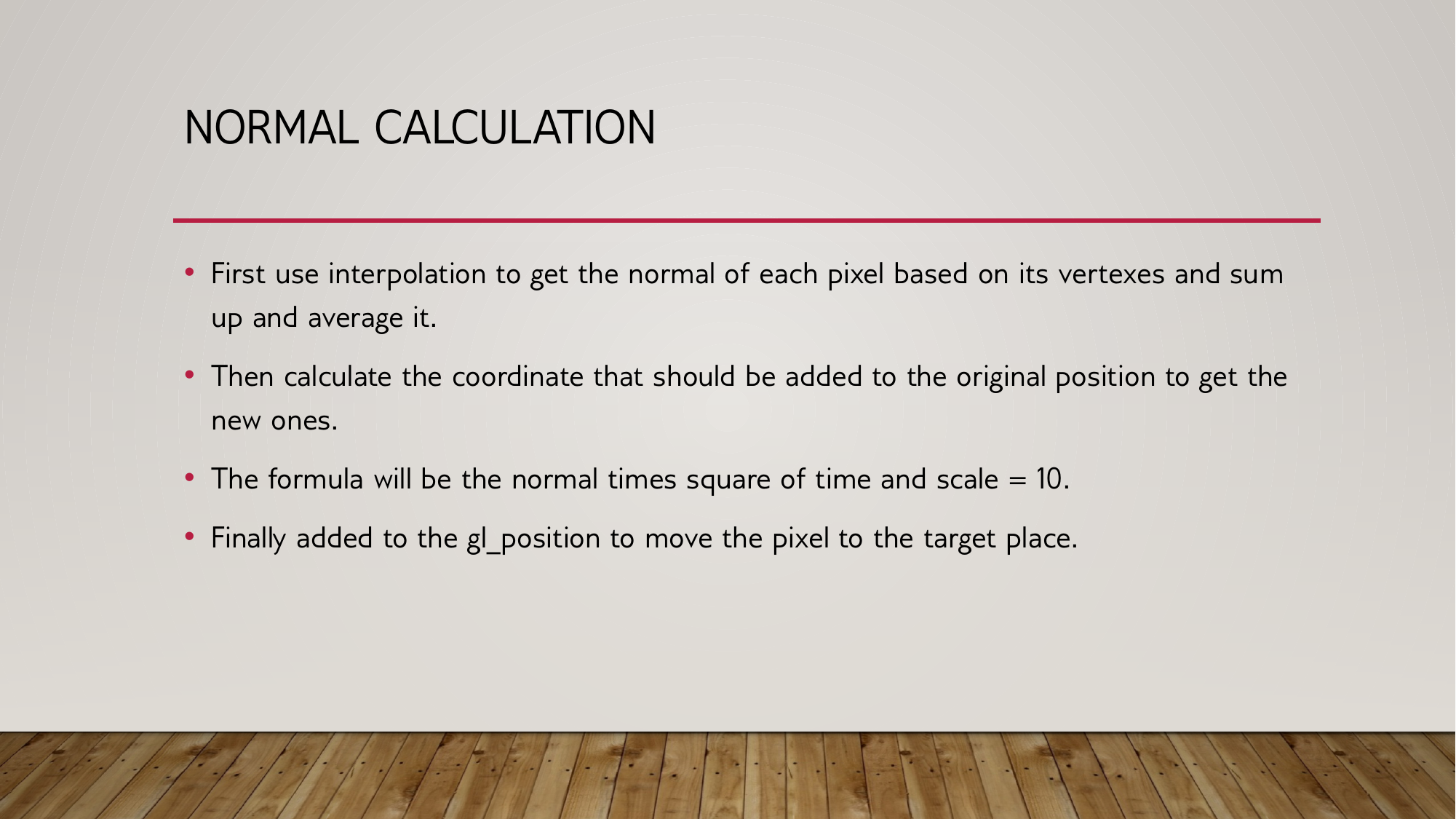

# Normal calculation
First use interpolation to get the normal of each pixel based on its vertexes and sum up and average it.
Then calculate the coordinate that should be added to the original position to get the new ones.
The formula will be the normal times square of time and scale = 10.
Finally added to the gl_position to move the pixel to the target place.